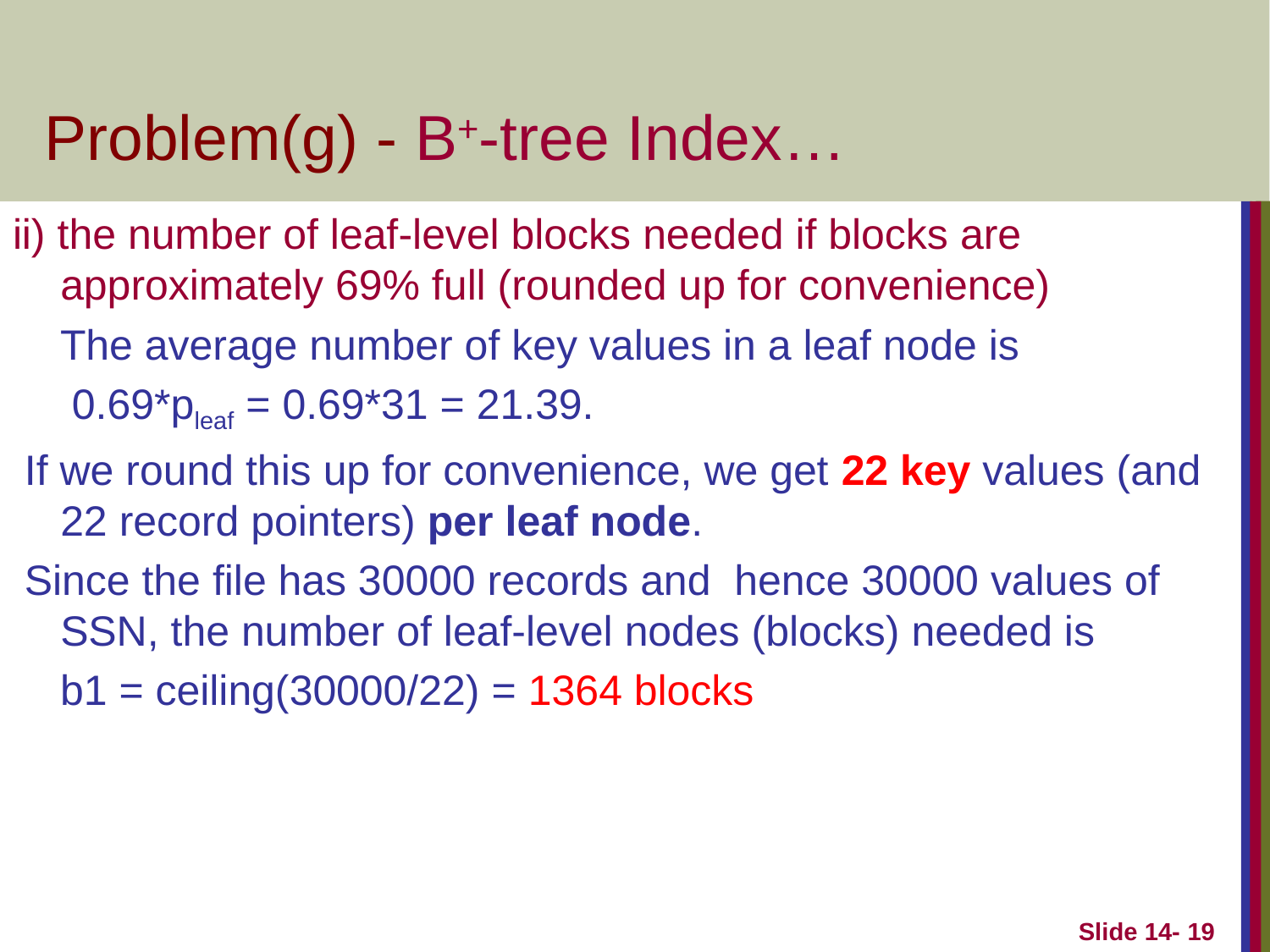

# Problem(g) - B+-tree Index…
ii) the number of leaf-level blocks needed if blocks are approximately 69% full (rounded up for convenience)
    The average number of key values in a leaf node is
     0.69*pleaf = 0.69*31 = 21.39.
 If we round this up for convenience, we get 22 key values (and 22 record pointers) per leaf node.
 Since the file has 30000 records and  hence 30000 values of SSN, the number of leaf-level nodes (blocks) needed is
    b1 = ceiling(30000/22) = 1364 blocks
Slide 14- 19